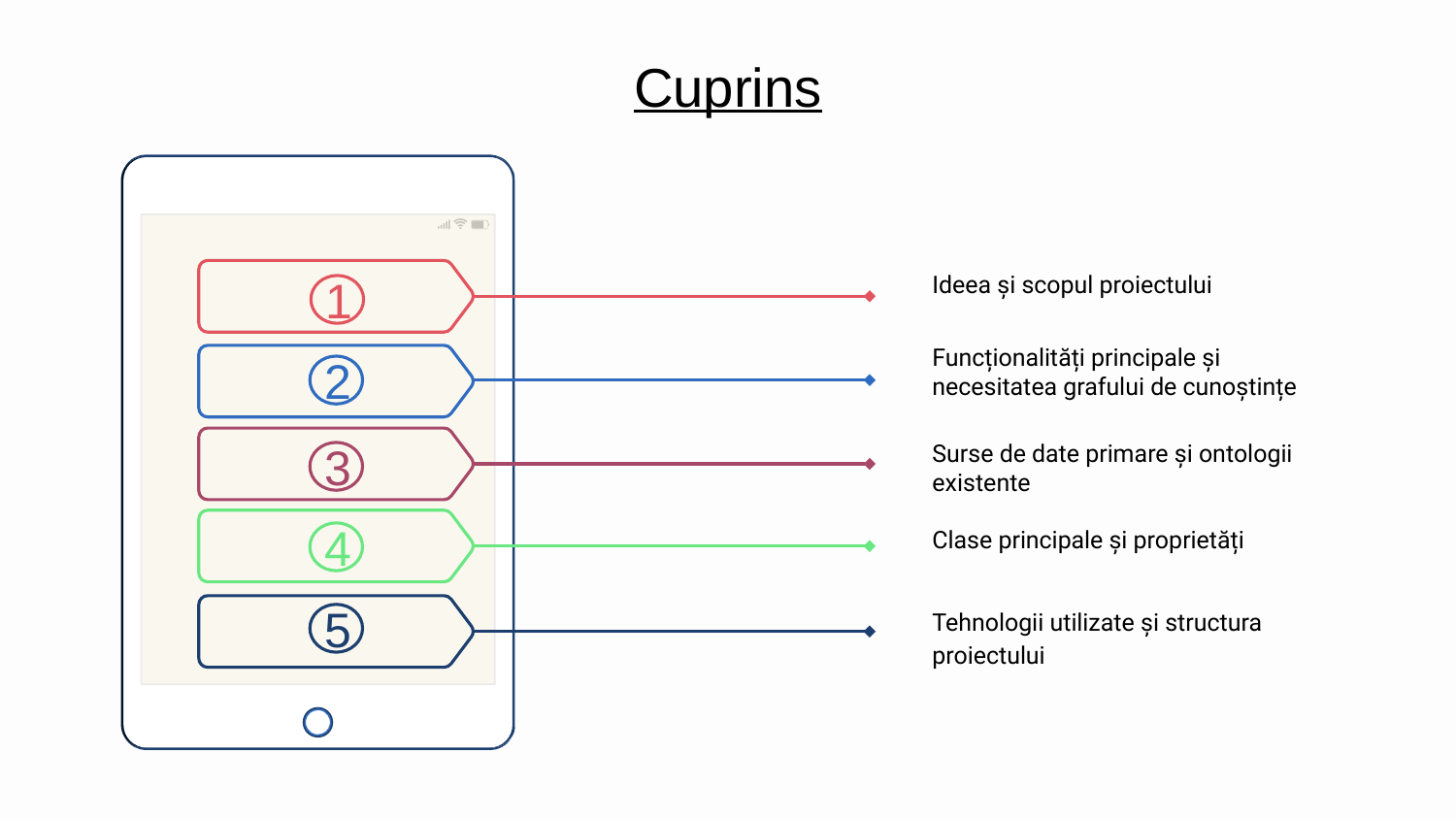

# Cuprins

Ideea și scopul proiectului

1
Funcționalități principale și necesitatea grafului de cunoștințe

2

Surse de date primare și ontologii existente
3
Clase principale și proprietăți

4

5
Tehnologii utilizate și structura proiectului